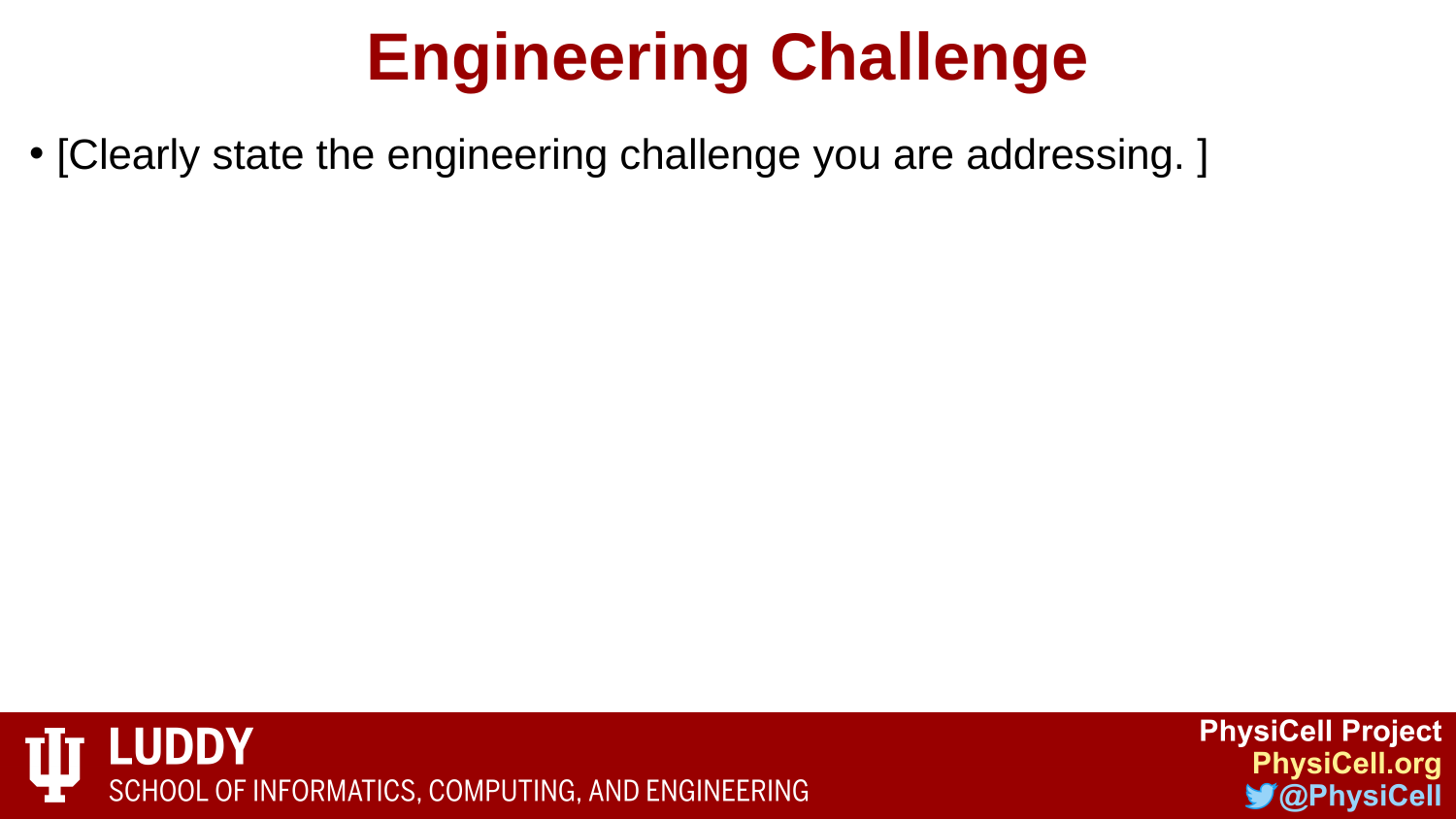

# Engineering Challenge
[Clearly state the engineering challenge you are addressing. ]